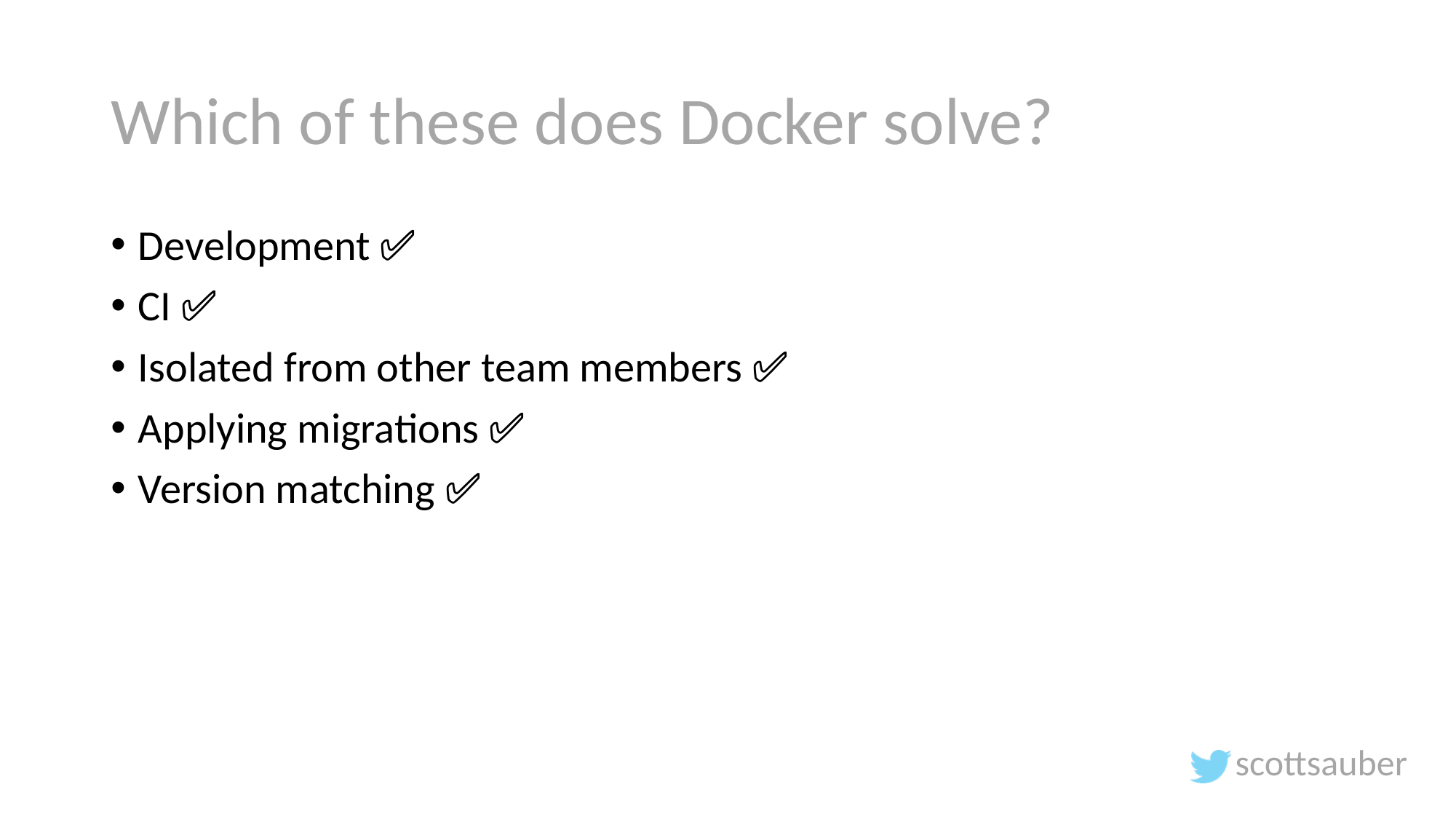

# Which of these does Docker solve?
Development ✅
CI ✅
Isolated from other team members ✅
Applying migrations ✅
Version matching ✅
scottsauber